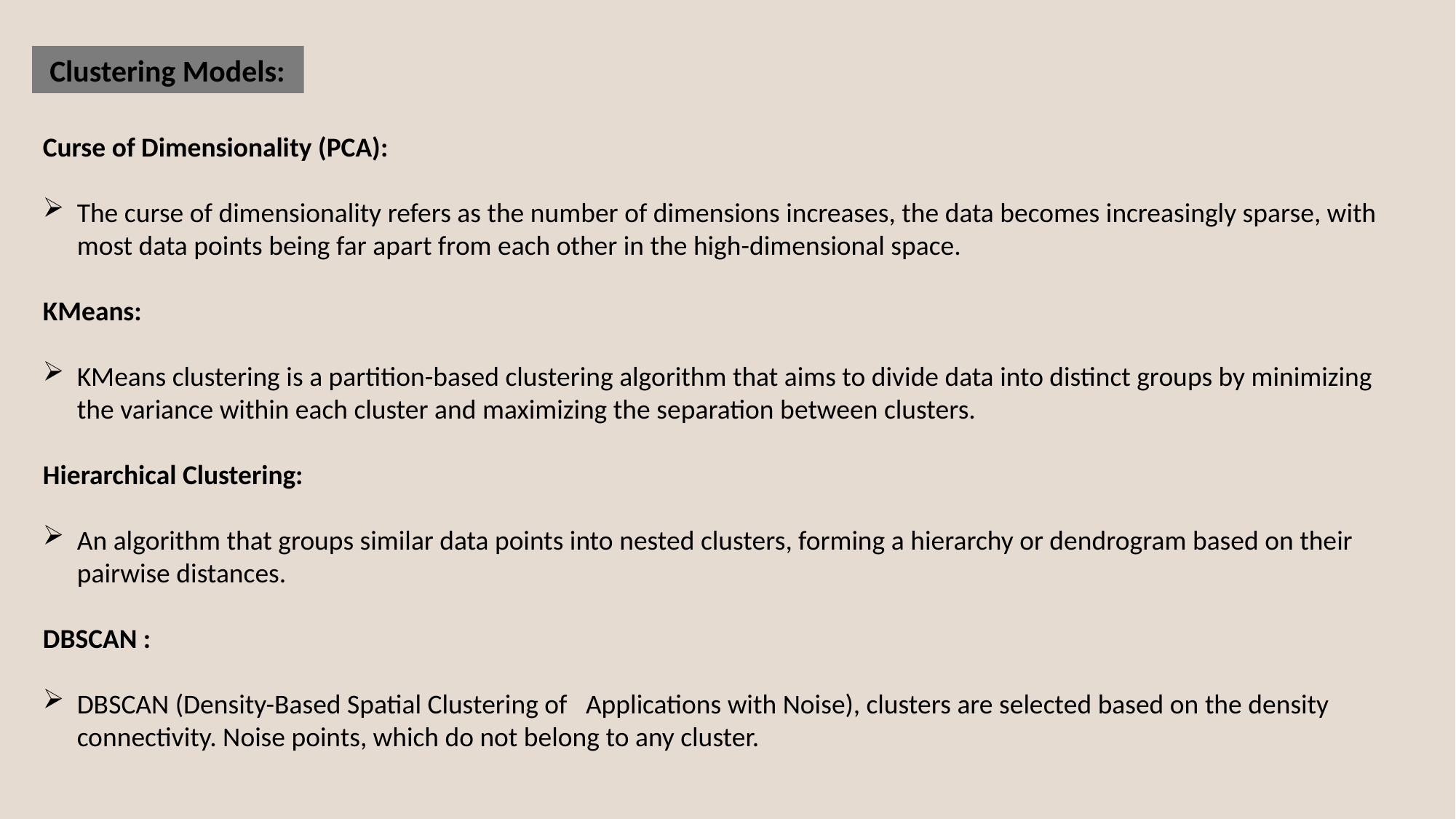

Clustering Models:
Curse of Dimensionality (PCA):

The curse of dimensionality refers as the number of dimensions increases, the data becomes increasingly sparse, with most data points being far apart from each other in the high-dimensional space.

KMeans:

KMeans clustering is a partition-based clustering algorithm that aims to divide data into distinct groups by minimizing the variance within each cluster and maximizing the separation between clusters.

Hierarchical Clustering:

An algorithm that groups similar data points into nested clusters, forming a hierarchy or dendrogram based on their pairwise distances.

DBSCAN :

DBSCAN (Density-Based Spatial Clustering of   Applications with Noise), clusters are selected based on the density connectivity. Noise points, which do not belong to any cluster.